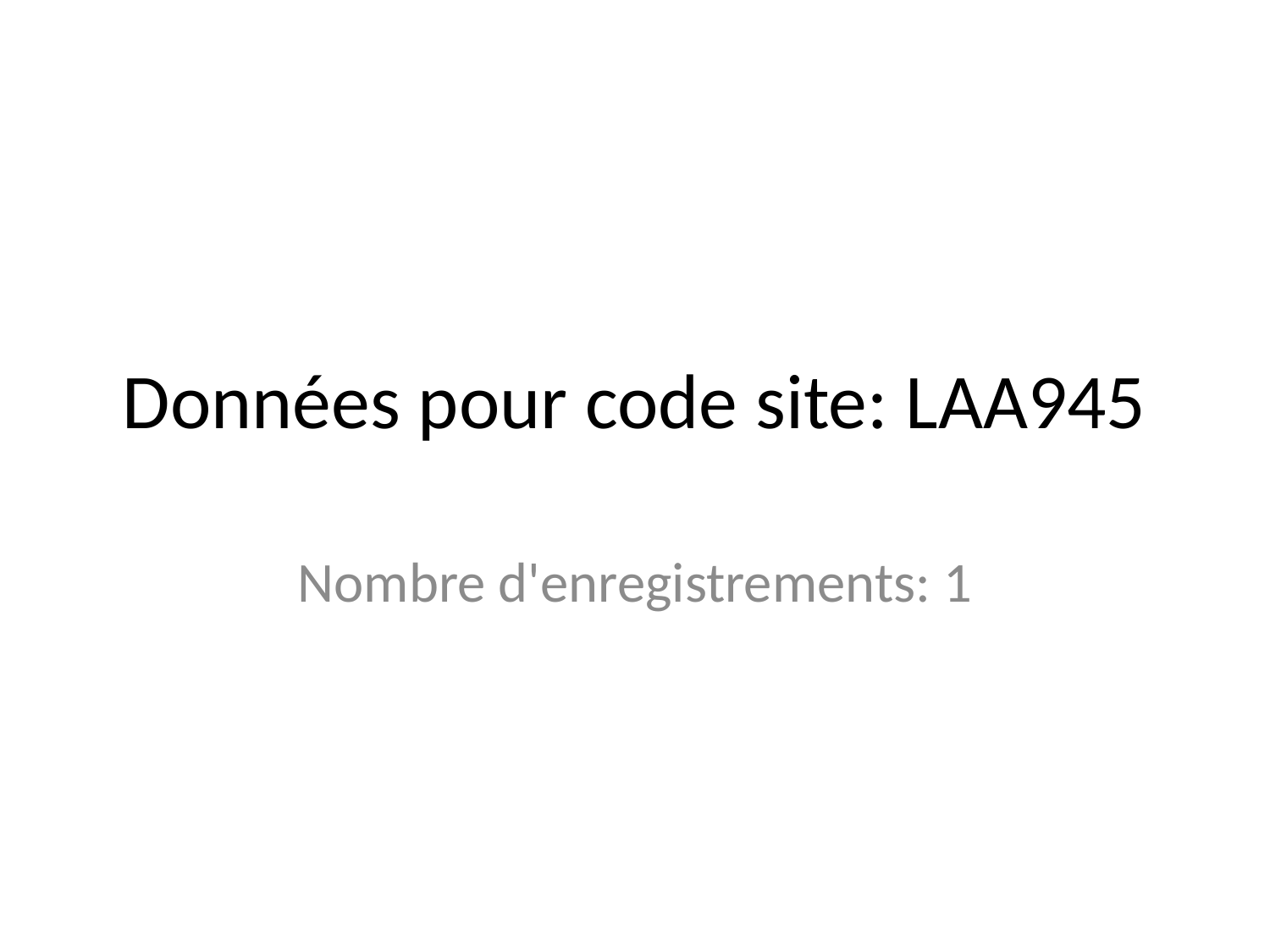

# Données pour code site: LAA945
Nombre d'enregistrements: 1